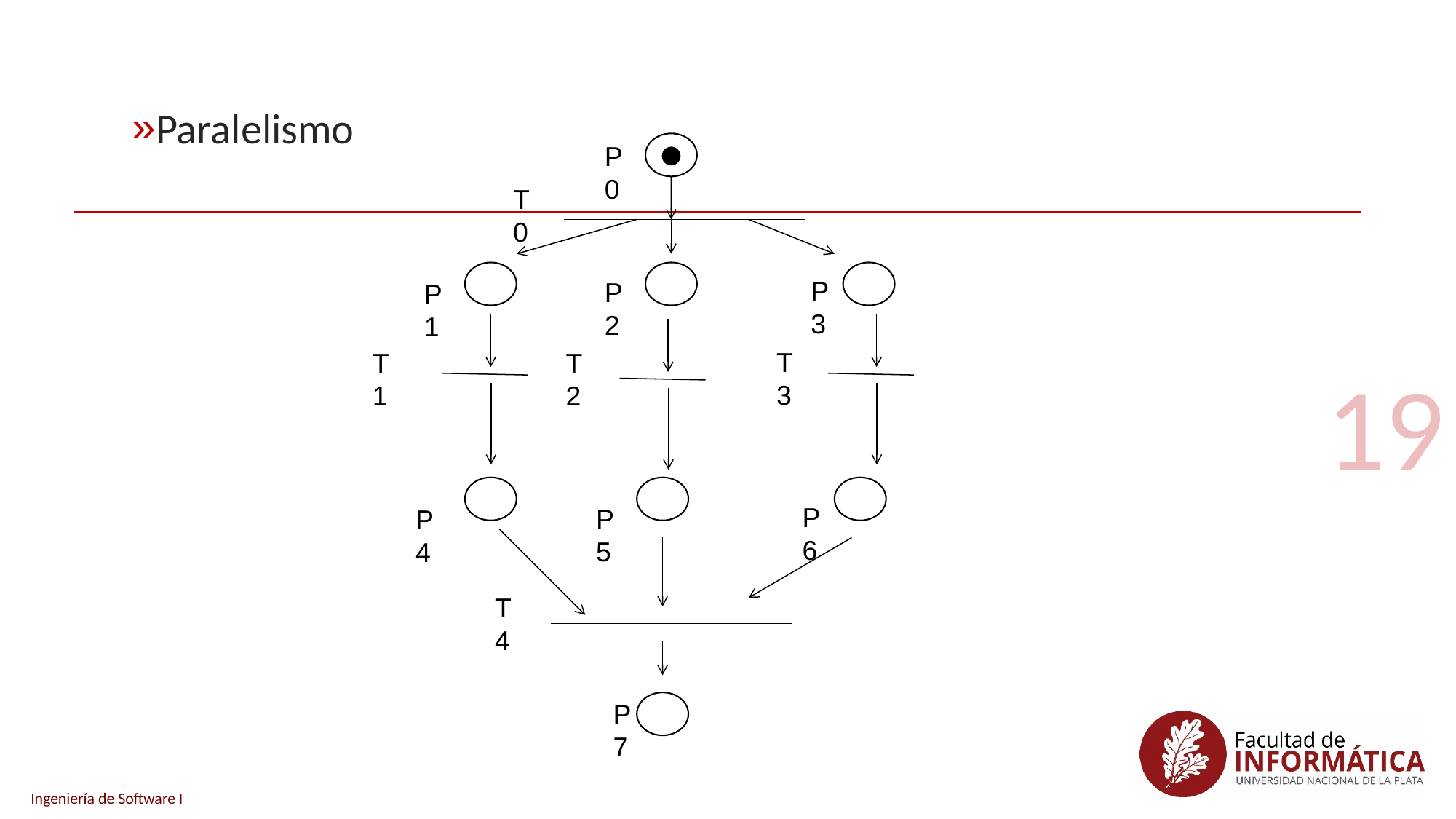

Paralelismo

P0

T0

P3
P2
P1
19
T3
T1
T2

P6
P5
P4
T 4
P7

Ingeniería de Software I